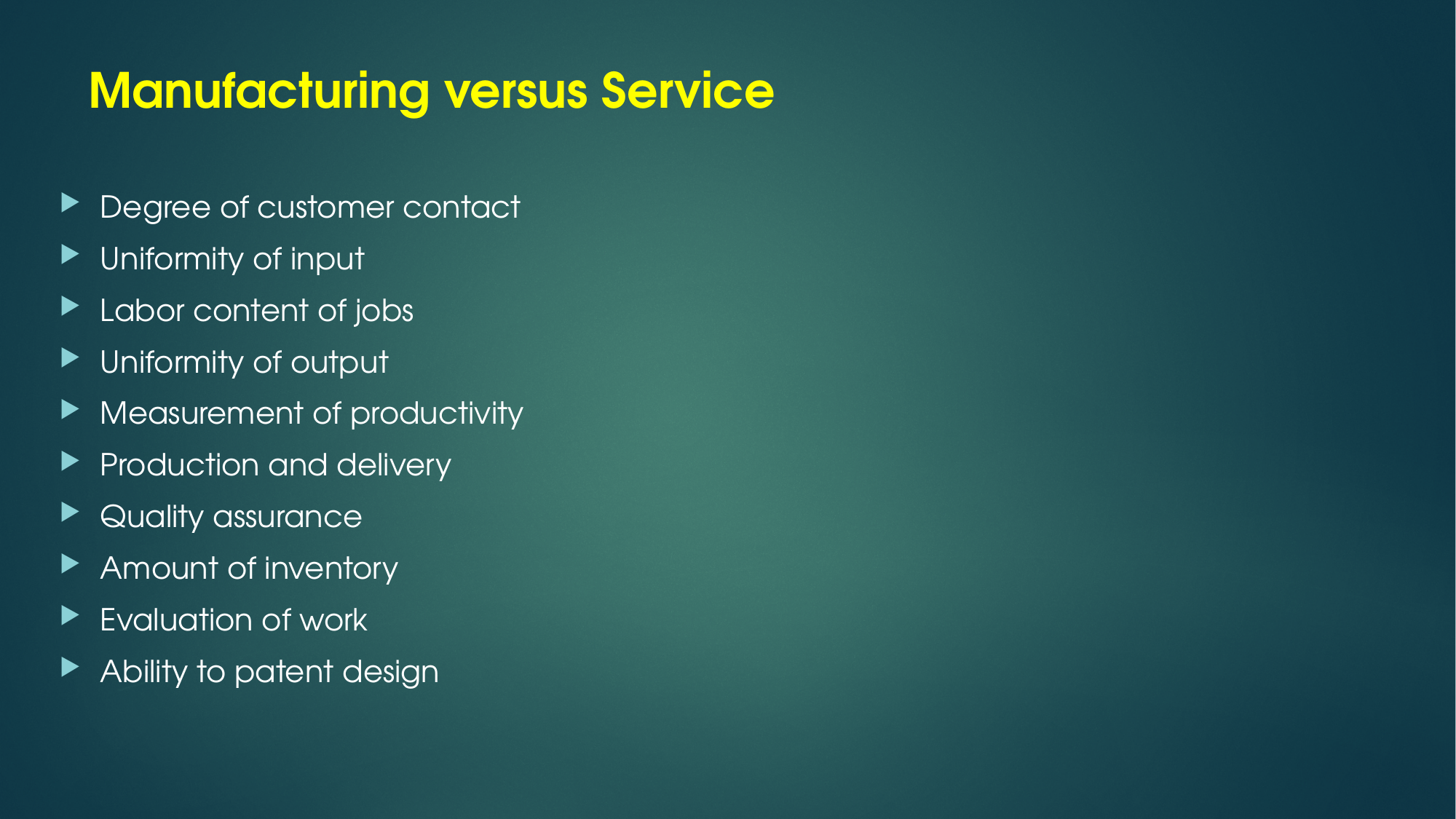

# Manufacturing versus Service
Degree of customer contact
Uniformity of input
Labor content of jobs
Uniformity of output
Measurement of productivity
Production and delivery
Quality assurance
Amount of inventory
Evaluation of work
Ability to patent design